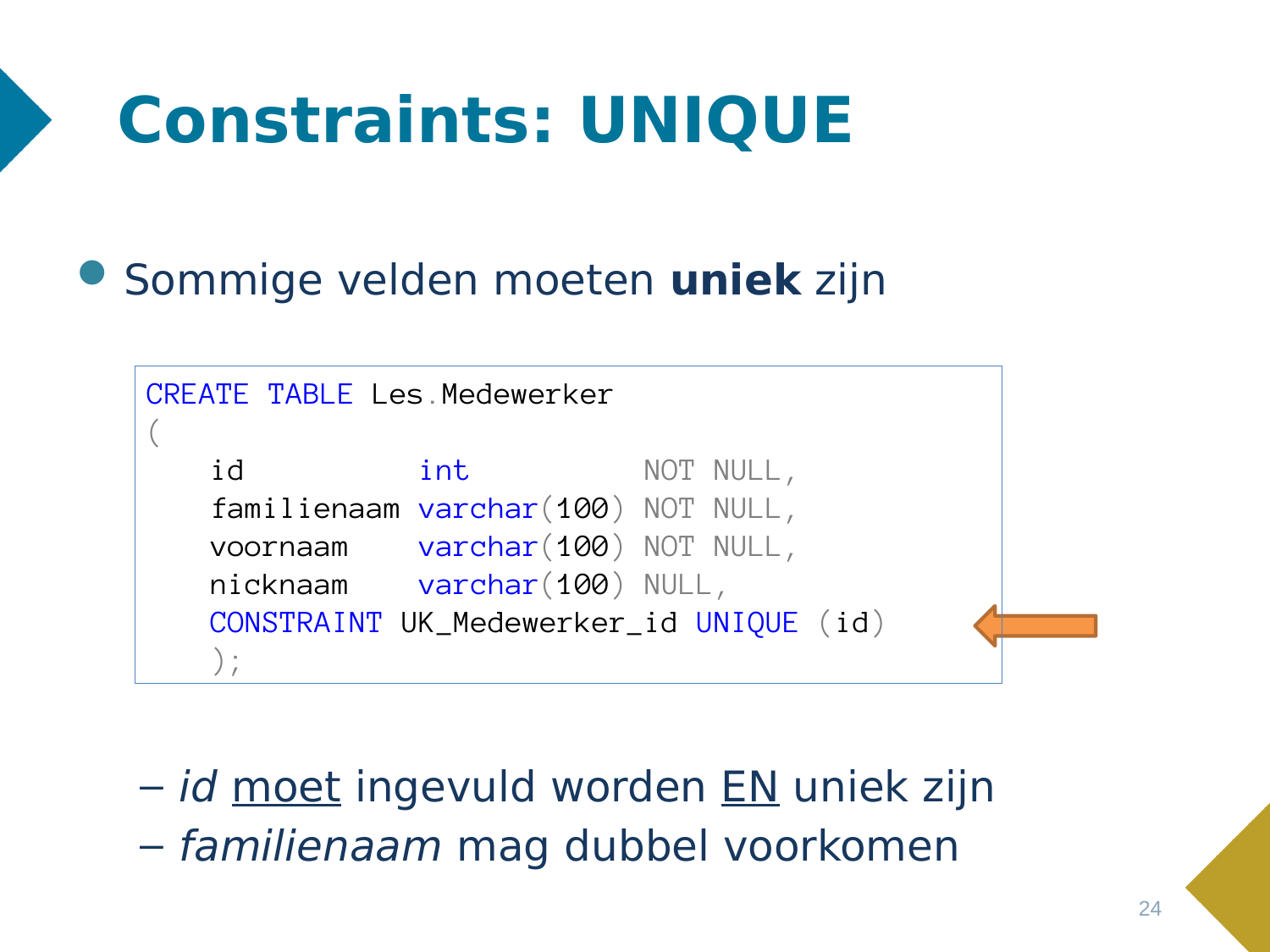

# Constraints: UNIQUE
Sommige velden moeten uniek zijn

id moet ingevuld worden EN uniek zijn
familienaam mag dubbel voorkomen

CREATE TABLE Les.Medewerker
(
id          int          NOT NULL,
familienaam varchar(100) NOT NULL,
voornaam    varchar(100) NOT NULL,
nicknaam    varchar(100) NULL,
CONSTRAINT UK_Medewerker_id UNIQUE (id)
);

24